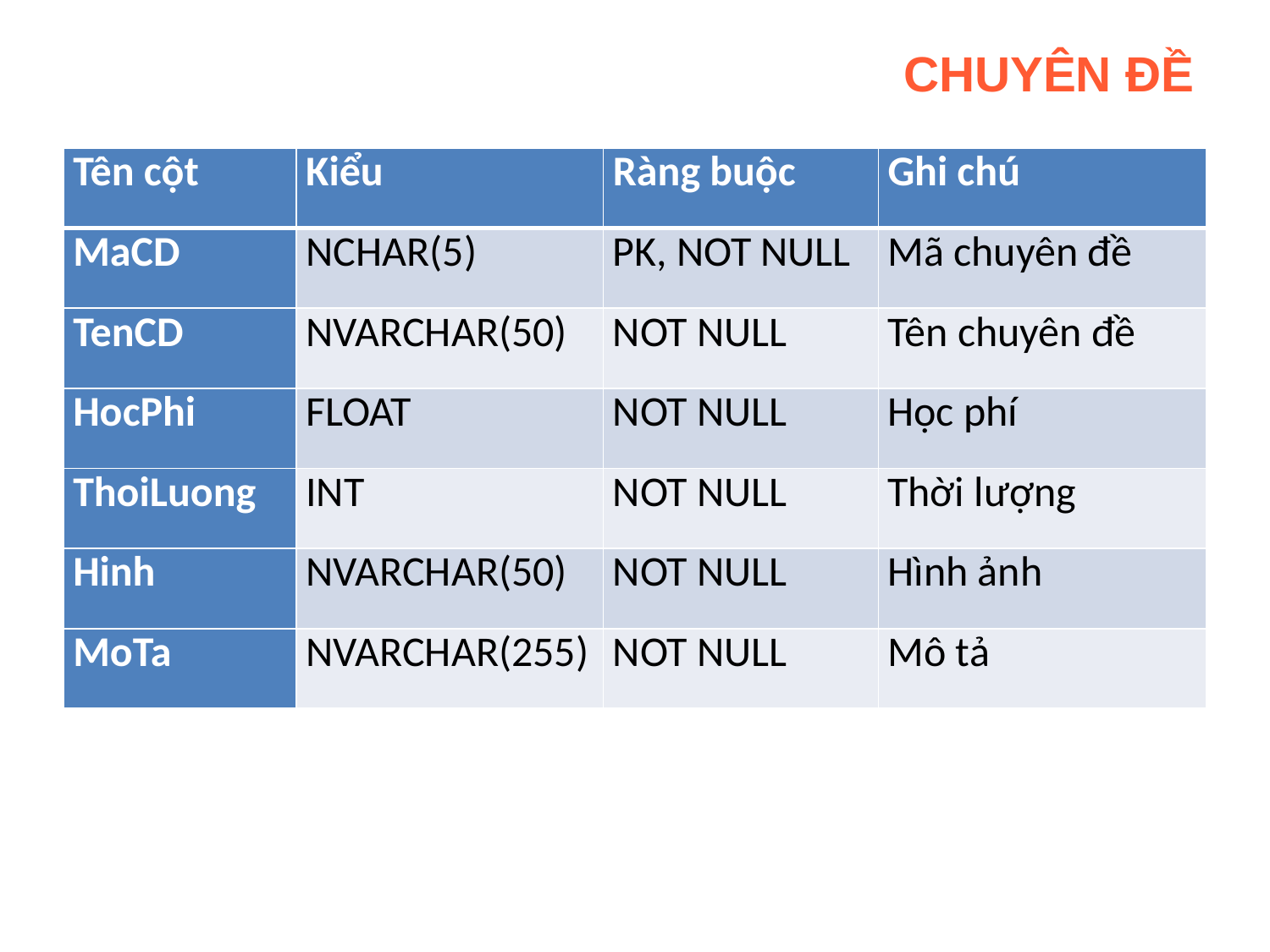

# Chuyên đề
| Tên cột | Kiểu | Ràng buộc | Ghi chú |
| --- | --- | --- | --- |
| MaCD | NCHAR(5) | PK, NOT NULL | Mã chuyên đề |
| TenCD | NVARCHAR(50) | NOT NULL | Tên chuyên đề |
| HocPhi | FLOAT | NOT NULL | Học phí |
| ThoiLuong | INT | NOT NULL | Thời lượng |
| Hinh | NVARCHAR(50) | NOT NULL | Hình ảnh |
| MoTa | NVARCHAR(255) | NOT NULL | Mô tả |